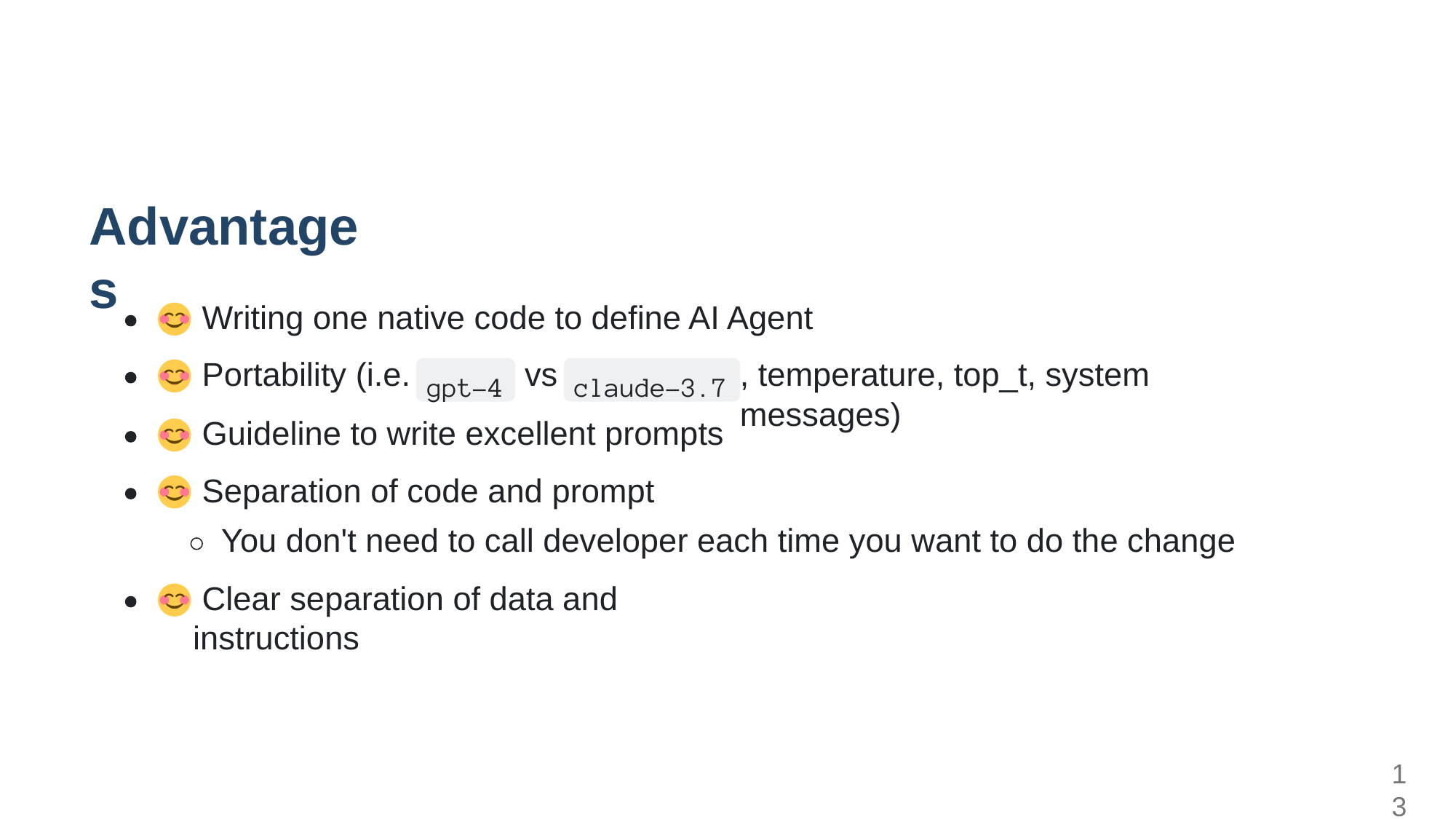

Advantages
 Writing one native code to define AI Agent

 Portability (i.e.
 vs
, temperature, top_t, system messages)

gpt-4
claude-3.7

 Guideline to write excellent prompts

 Separation of code and prompt

You don't need to call developer each time you want to do the change

 Clear separation of data and instructions

13